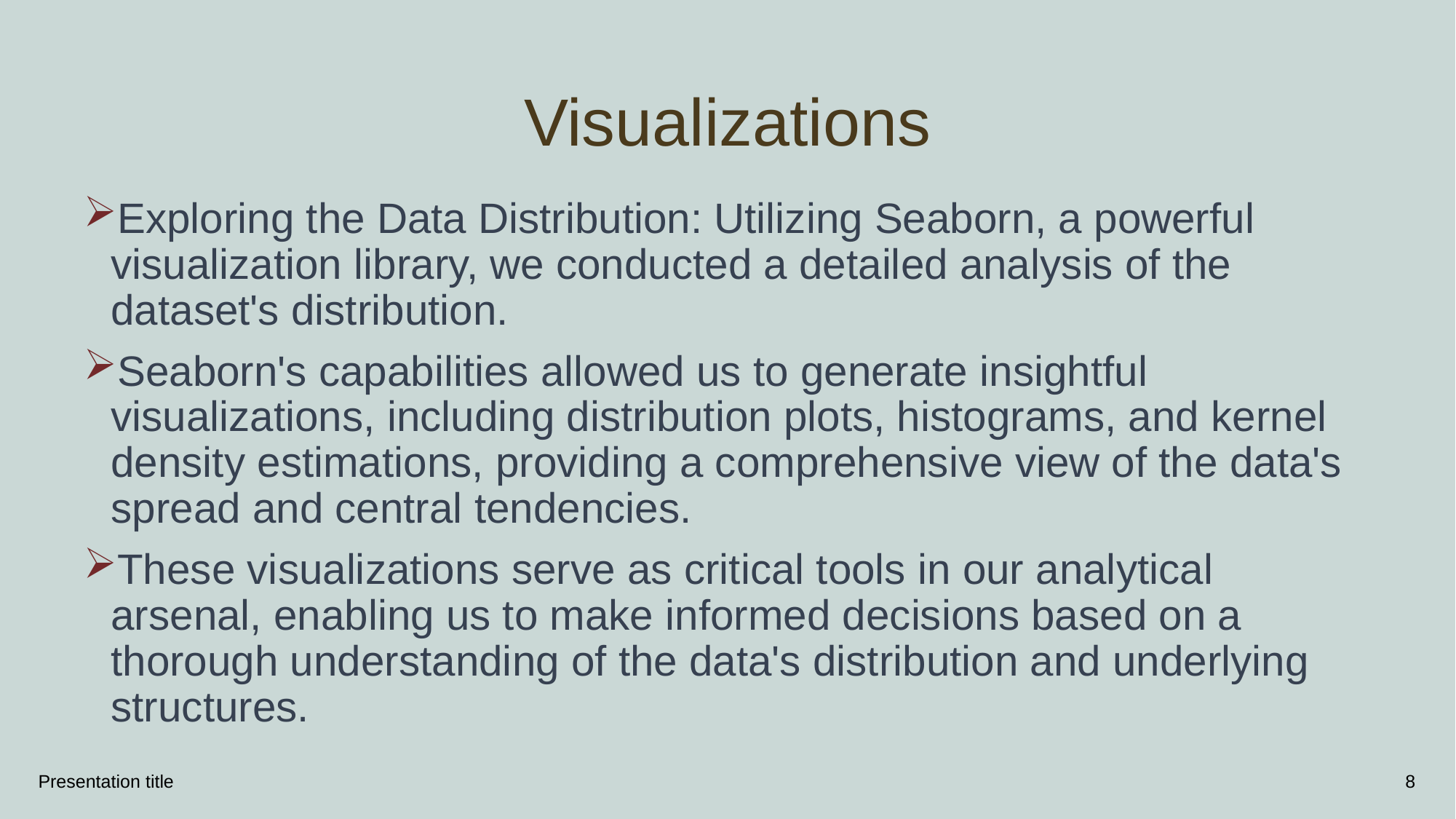

# Visualizations
Exploring the Data Distribution: Utilizing Seaborn, a powerful visualization library, we conducted a detailed analysis of the dataset's distribution.
Seaborn's capabilities allowed us to generate insightful visualizations, including distribution plots, histograms, and kernel density estimations, providing a comprehensive view of the data's spread and central tendencies.
These visualizations serve as critical tools in our analytical arsenal, enabling us to make informed decisions based on a thorough understanding of the data's distribution and underlying structures.
Presentation title
8